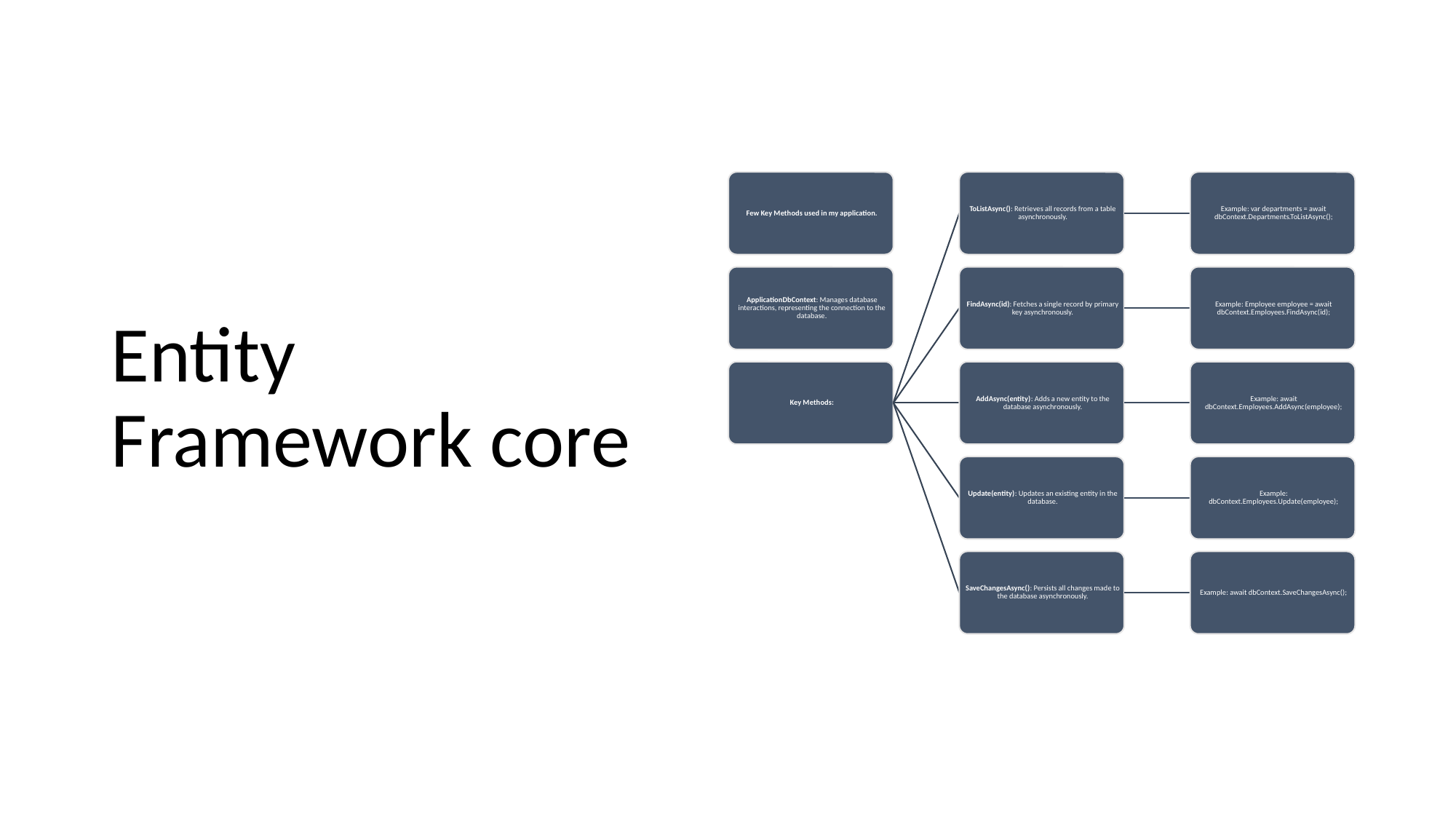

# Entity Framework core
Few Key Methods used in my application.
ApplicationDbContext: Manages database interactions, representing the connection to the database.
Key Methods:

ToListAsync(): Retrieves all records from a table asynchronously.

Example: var departments = await dbContext.Departments.ToListAsync();

FindAsync(id): Fetches a single record by primary key asynchronously.

Example: Employee employee = await dbContext.Employees.FindAsync(id);

AddAsync(entity): Adds a new entity to the database asynchronously.

Example: await dbContext.Employees.AddAsync(employee);

Update(entity): Updates an existing entity in the database.

Example: dbContext.Employees.Update(employee);

SaveChangesAsync(): Persists all changes made to the database asynchronously.

Example: await dbContext.SaveChangesAsync();